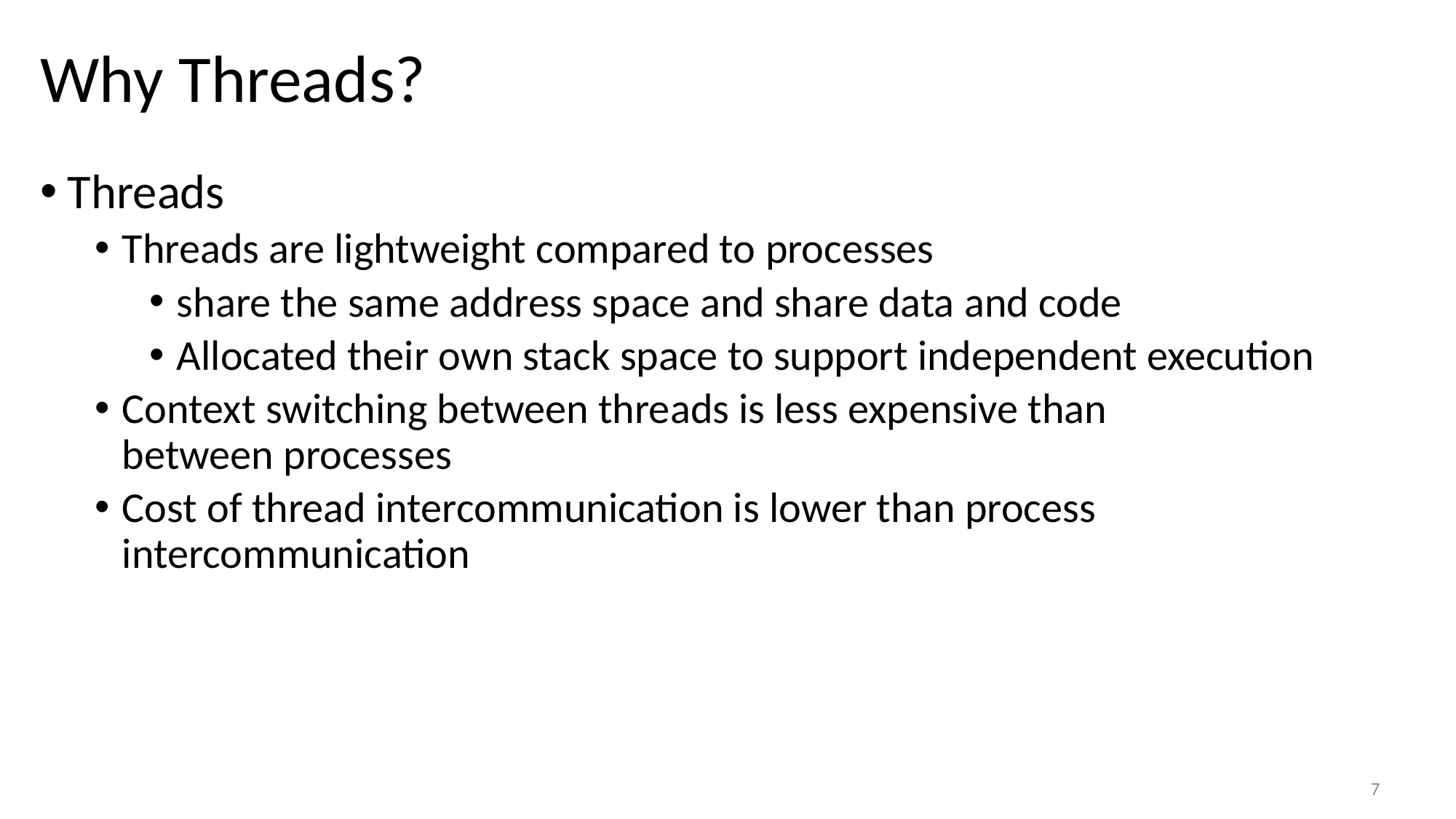

# Why Threads?
Threads
Threads are lightweight compared to processes
share the same address space and share data and code
Allocated their own stack space to support independent execution
Context switching between threads is less expensive than between processes
Cost of thread intercommunication is lower than process intercommunication